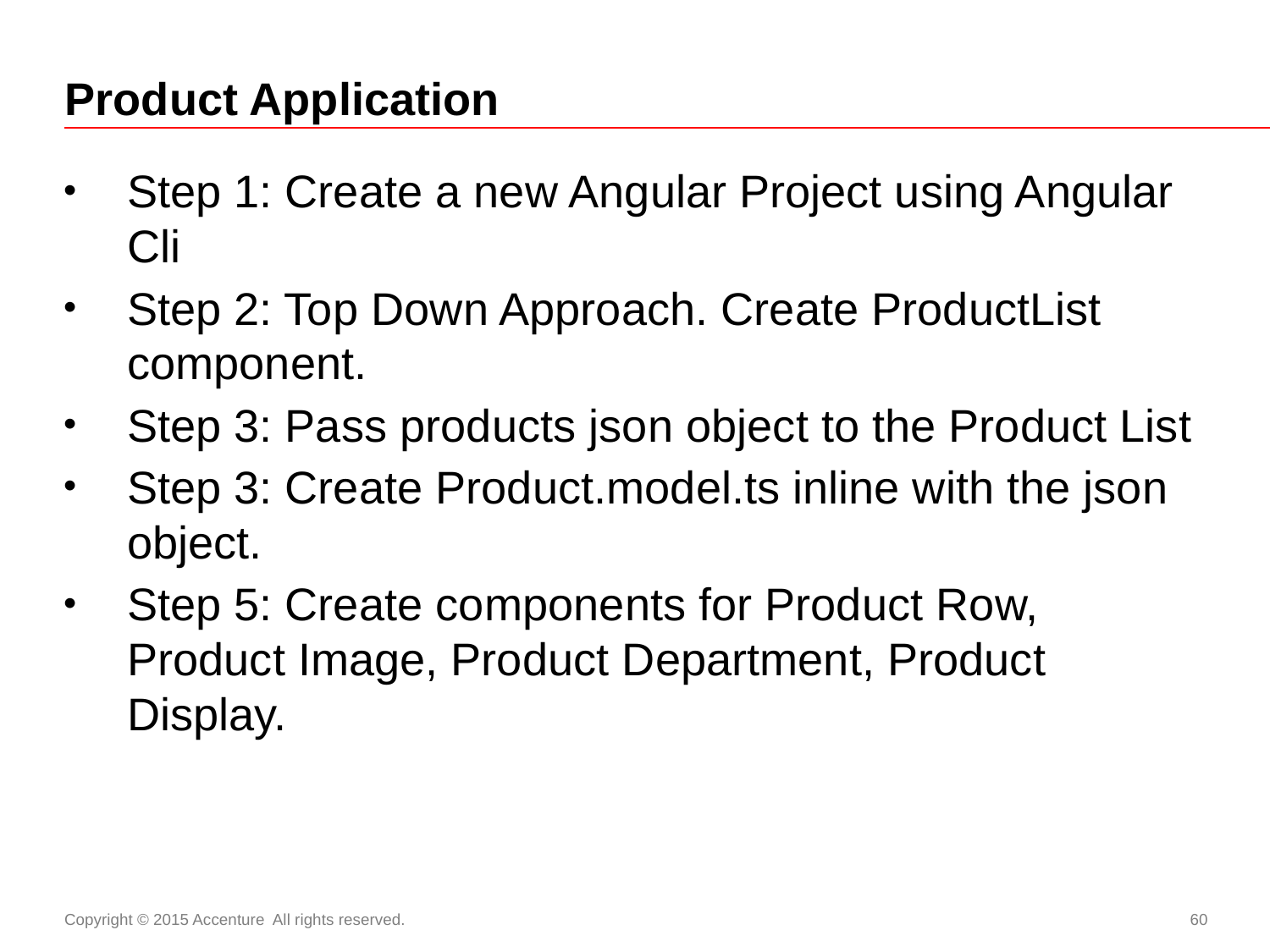

# Product Application
Step 1: Create a new Angular Project using Angular Cli
Step 2: Top Down Approach. Create ProductList component.
Step 3: Pass products json object to the Product List
Step 3: Create Product.model.ts inline with the json object.
Step 5: Create components for Product Row, Product Image, Product Department, Product Display.